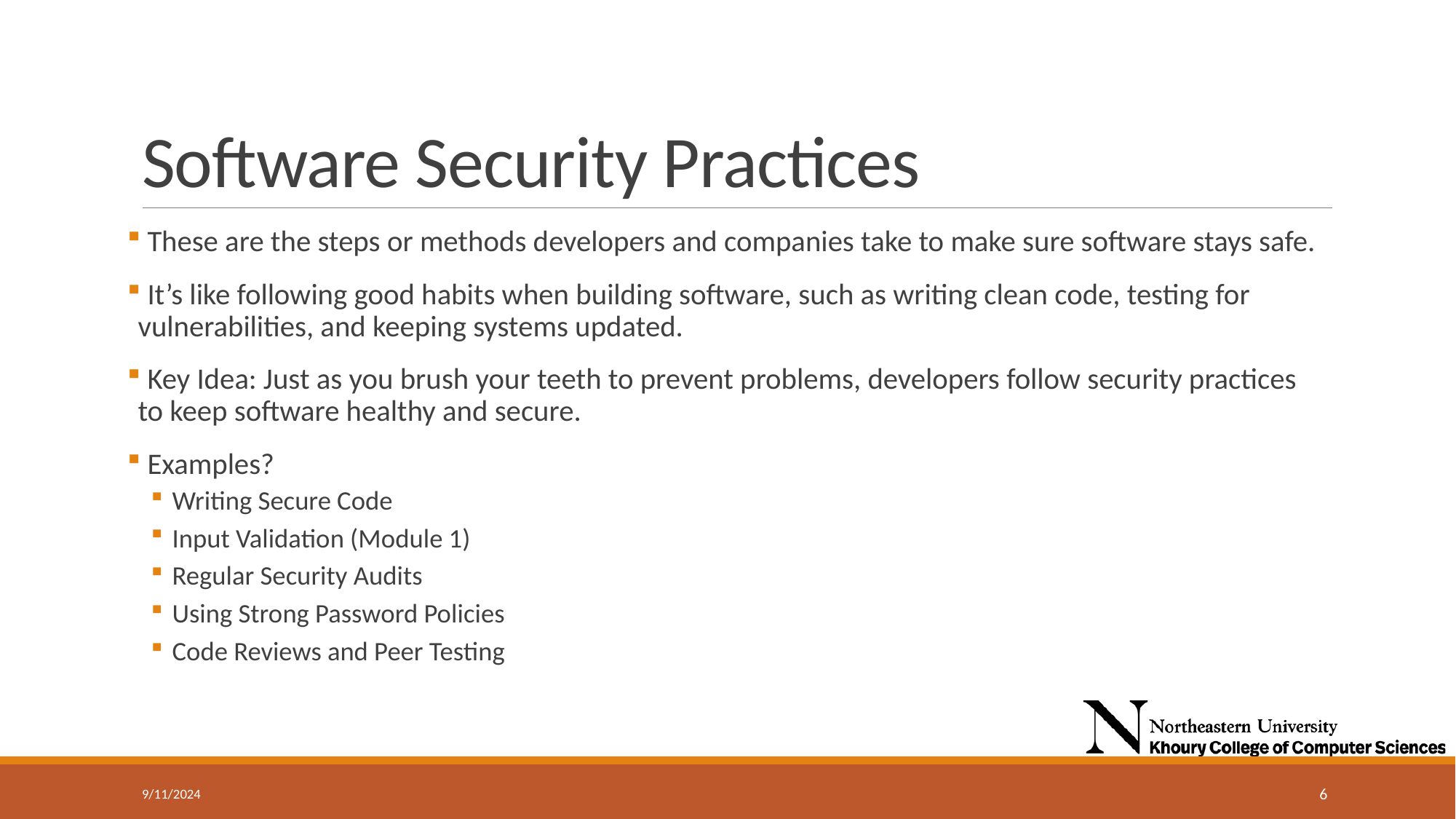

# Software Security Practices
 These are the steps or methods developers and companies take to make sure software stays safe.
 It’s like following good habits when building software, such as writing clean code, testing for vulnerabilities, and keeping systems updated.
 Key Idea: Just as you brush your teeth to prevent problems, developers follow security practices to keep software healthy and secure.
 Examples?
Writing Secure Code
Input Validation (Module 1)
Regular Security Audits
Using Strong Password Policies
Code Reviews and Peer Testing
9/11/2024
6